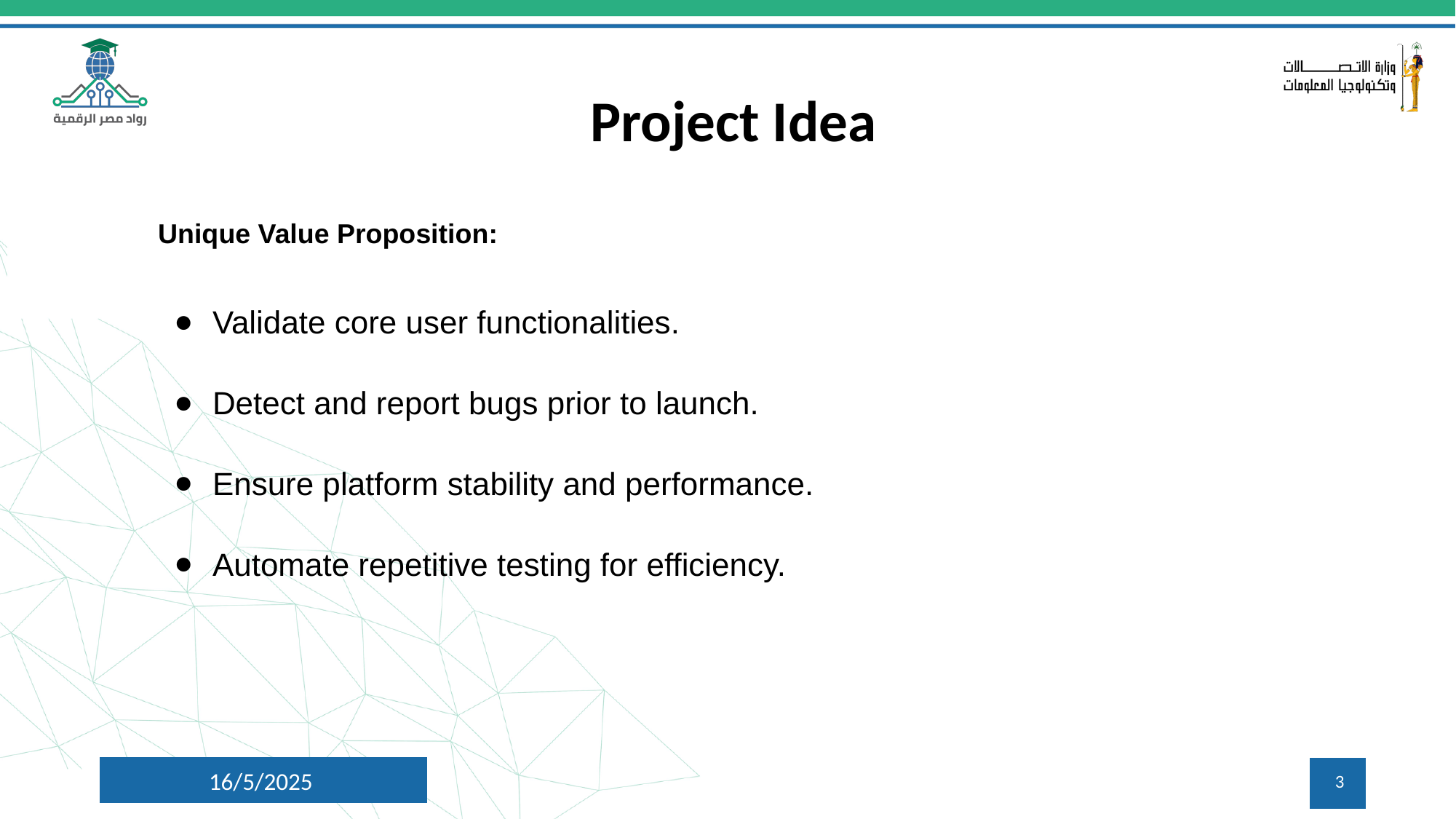

# Project Idea
Unique Value Proposition:
Validate core user functionalities.
Detect and report bugs prior to launch.
Ensure platform stability and performance.
Automate repetitive testing for efficiency.

16/5/2025
3